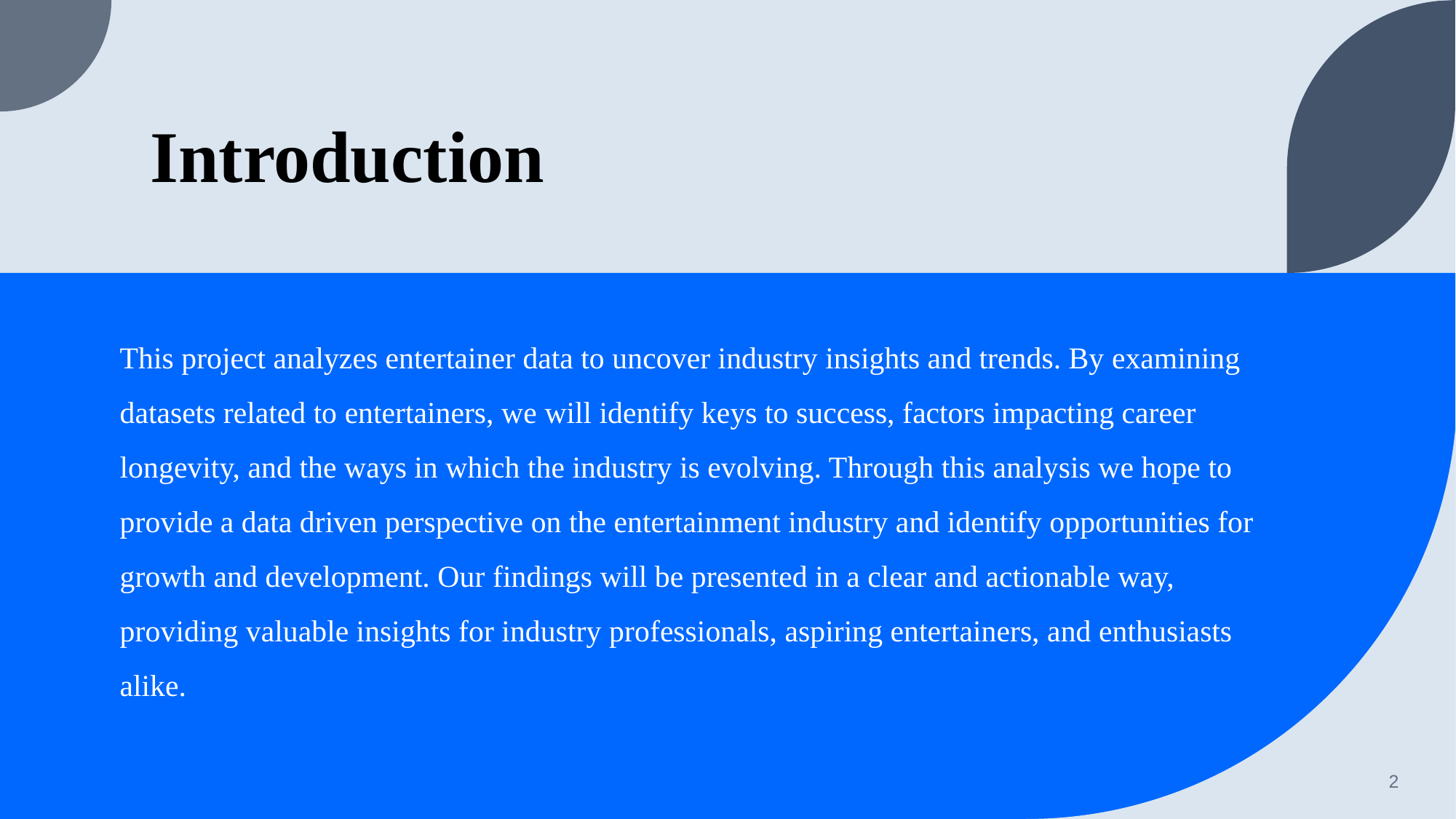

# Introduction
This project analyzes entertainer data to uncover industry insights and trends. By examining datasets related to entertainers, we will identify keys to success, factors impacting career longevity, and the ways in which the industry is evolving. Through this analysis we hope to provide a data driven perspective on the entertainment industry and identify opportunities for growth and development. Our findings will be presented in a clear and actionable way, providing valuable insights for industry professionals, aspiring entertainers, and enthusiasts alike.
2